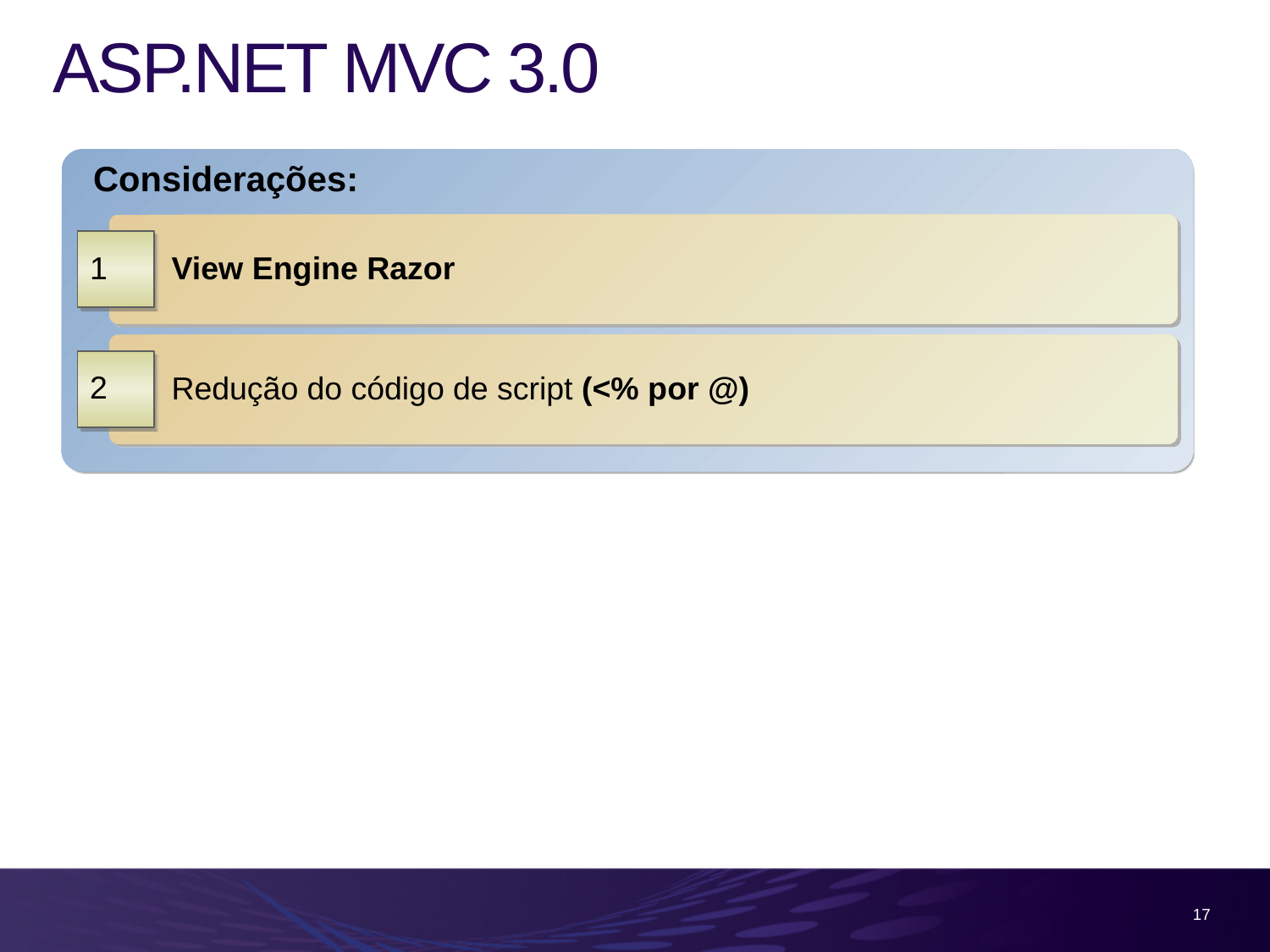

# ASP.NET MVC 3.0
Considerações:

 View Engine Razor
1
 Redução do código de script (<% por @)
2
17